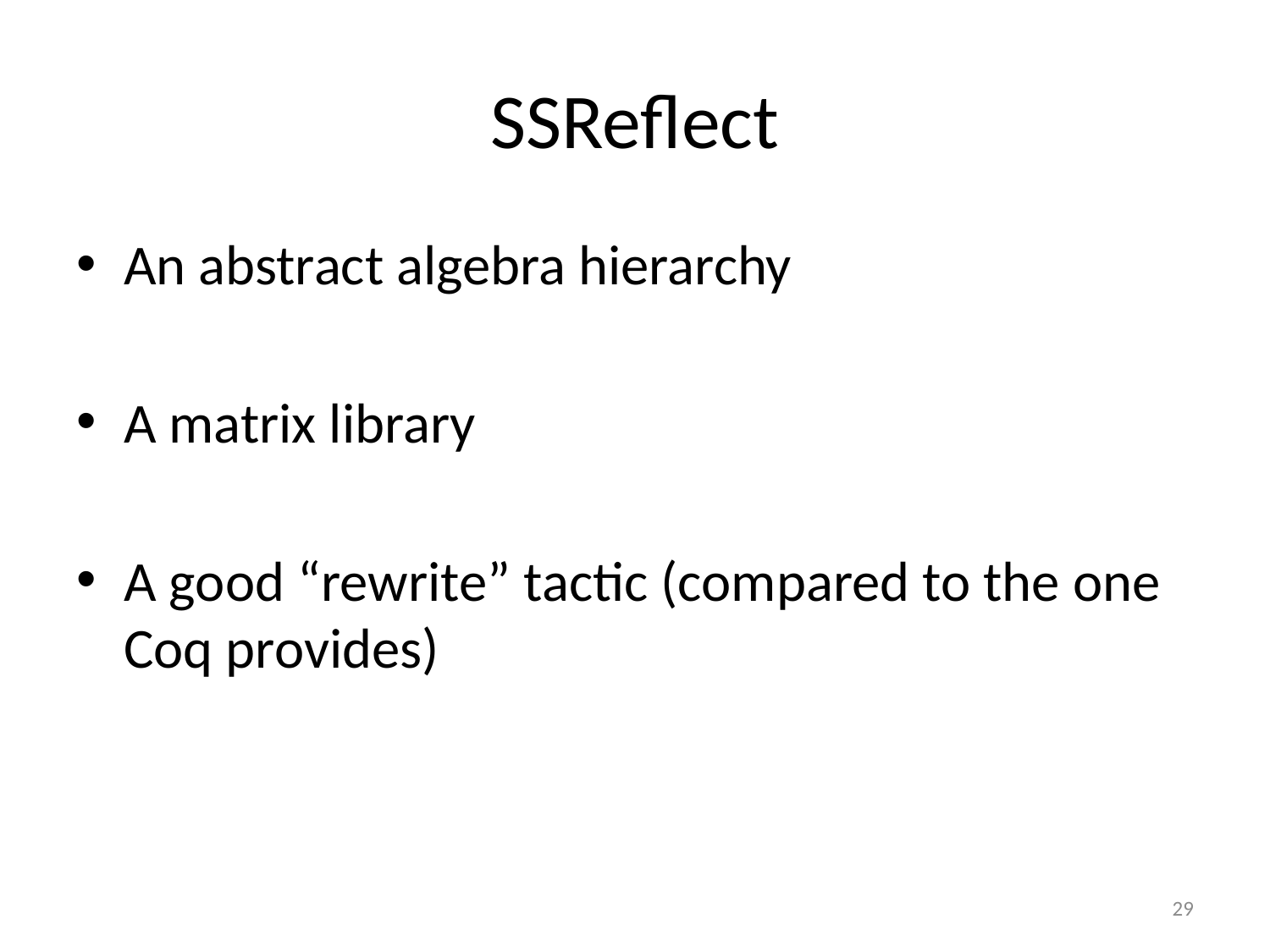

# SSReflect
An abstract algebra hierarchy

A matrix library

A good “rewrite” tactic (compared to the one Coq provides)
29